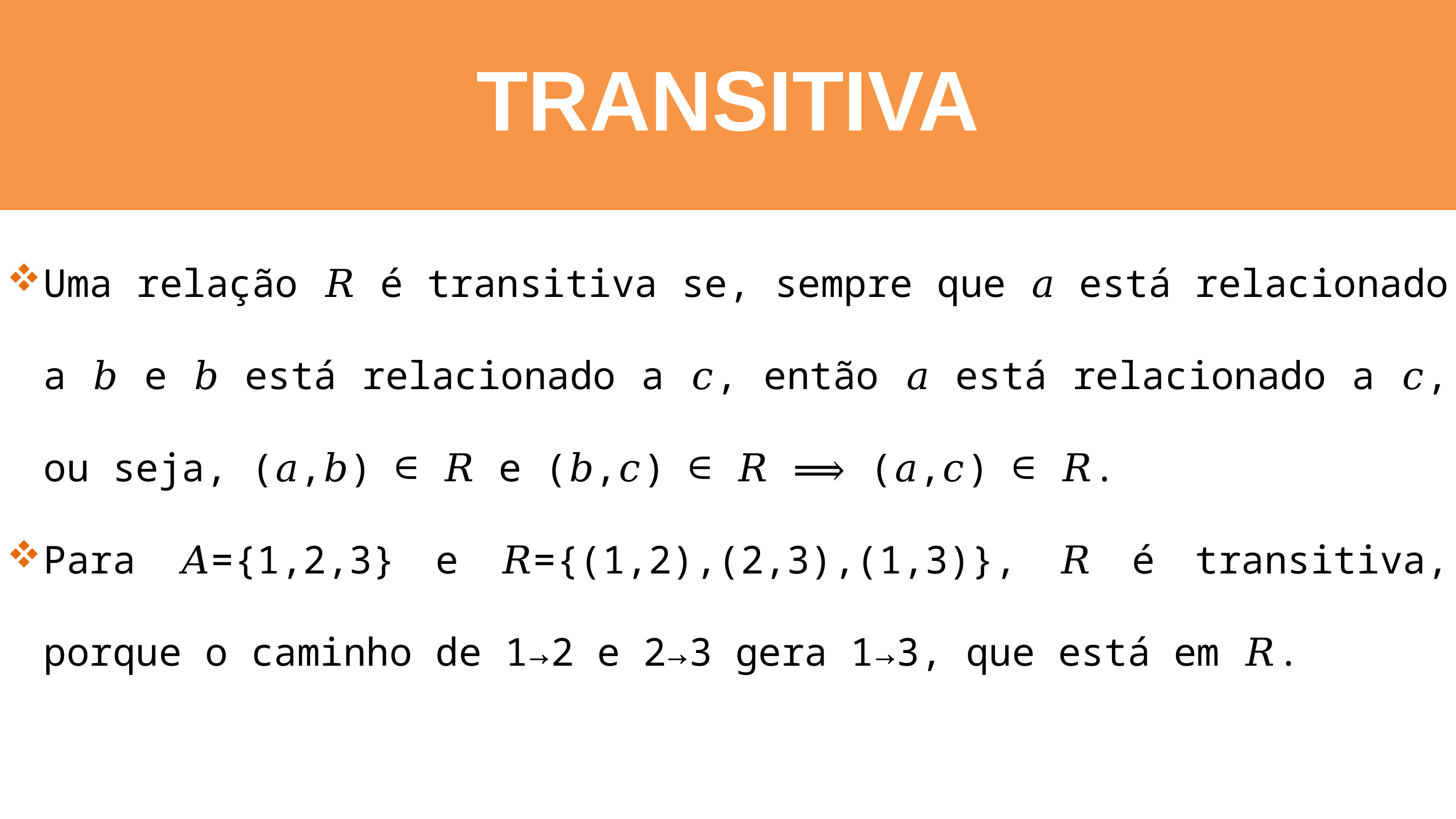

TRANSITIVA
Uma relação 𝑅 é transitiva se, sempre que 𝑎 está relacionado a 𝑏 e 𝑏 está relacionado a 𝑐, então 𝑎 está relacionado a 𝑐, ou seja, (𝑎,𝑏) ∈ 𝑅 e (𝑏,𝑐) ∈ 𝑅 ⟹ (𝑎,𝑐) ∈ 𝑅.
Para 𝐴={1,2,3} e 𝑅={(1,2),(2,3),(1,3)}, 𝑅 é transitiva, porque o caminho de 1→2 e 2→3 gera 1→3, que está em 𝑅.